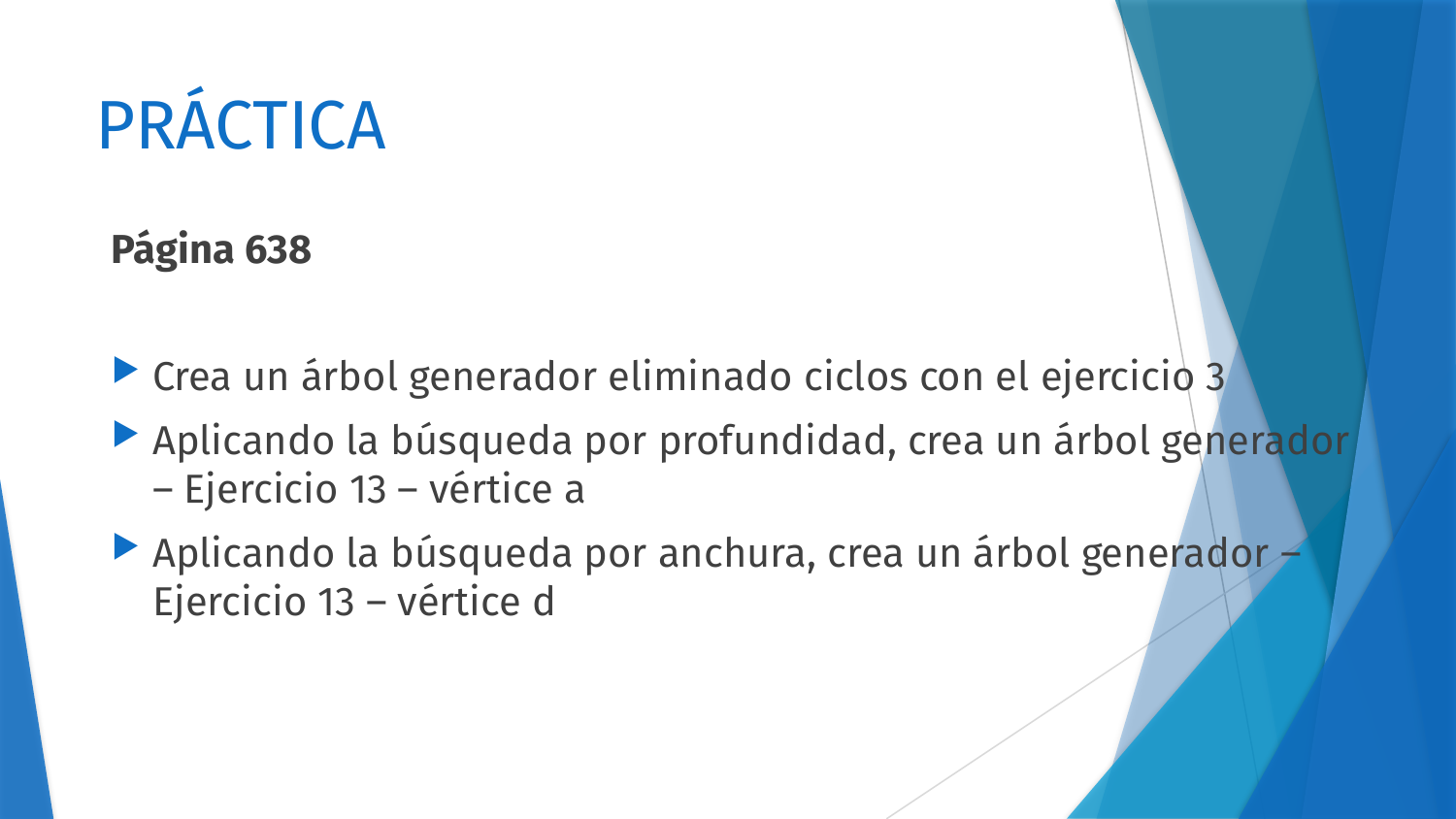

# PRÁCTICA
Página 638

Crea un árbol generador eliminado ciclos con el ejercicio 3
Aplicando la búsqueda por profundidad, crea un árbol generador – Ejercicio 13 – vértice a
Aplicando la búsqueda por anchura, crea un árbol generador – Ejercicio 13 – vértice d